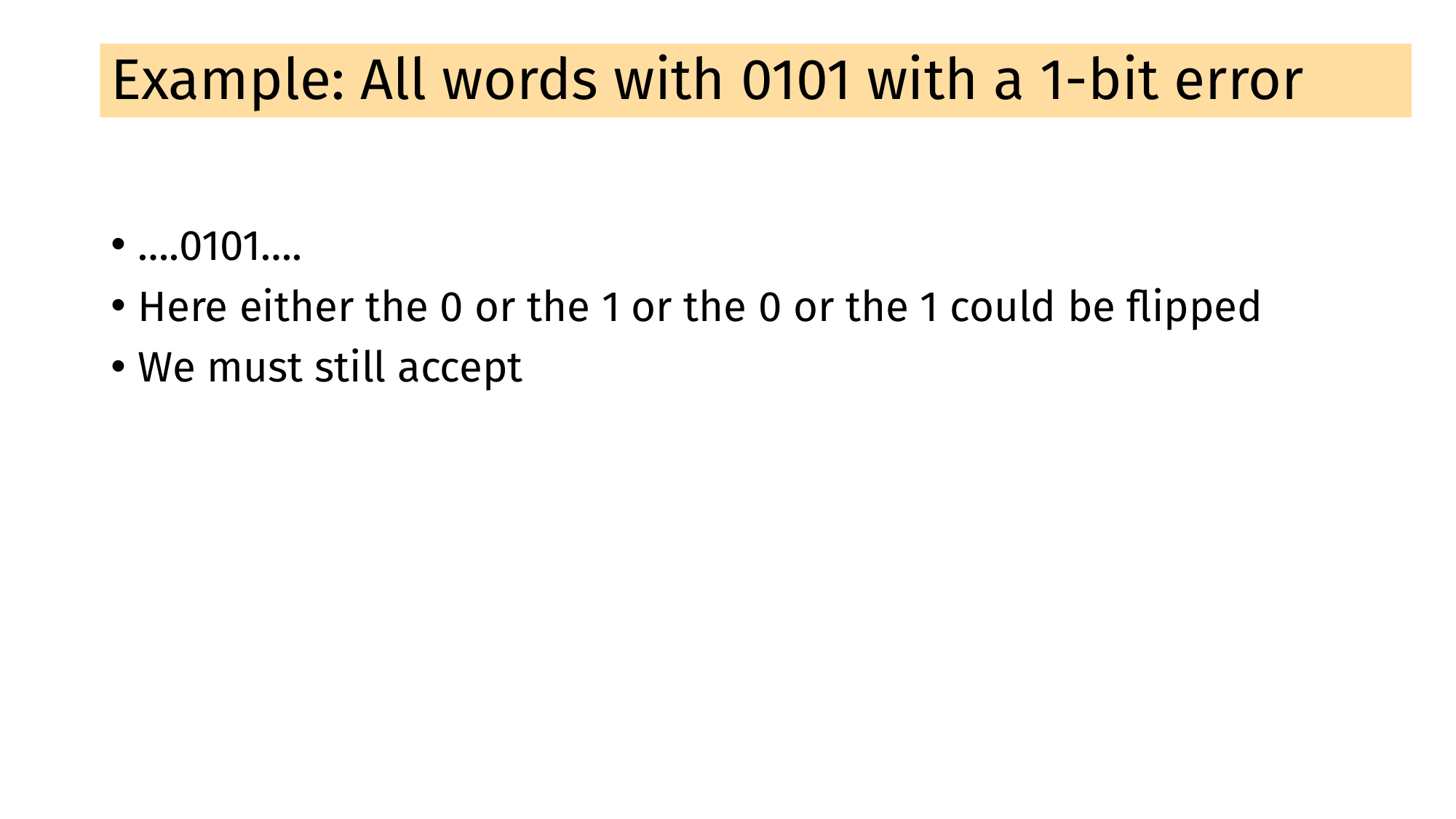

# Example: All words with 0101 with a 1-bit error
….0101….
Here either the 0 or the 1 or the 0 or the 1 could be flipped
We must still accept